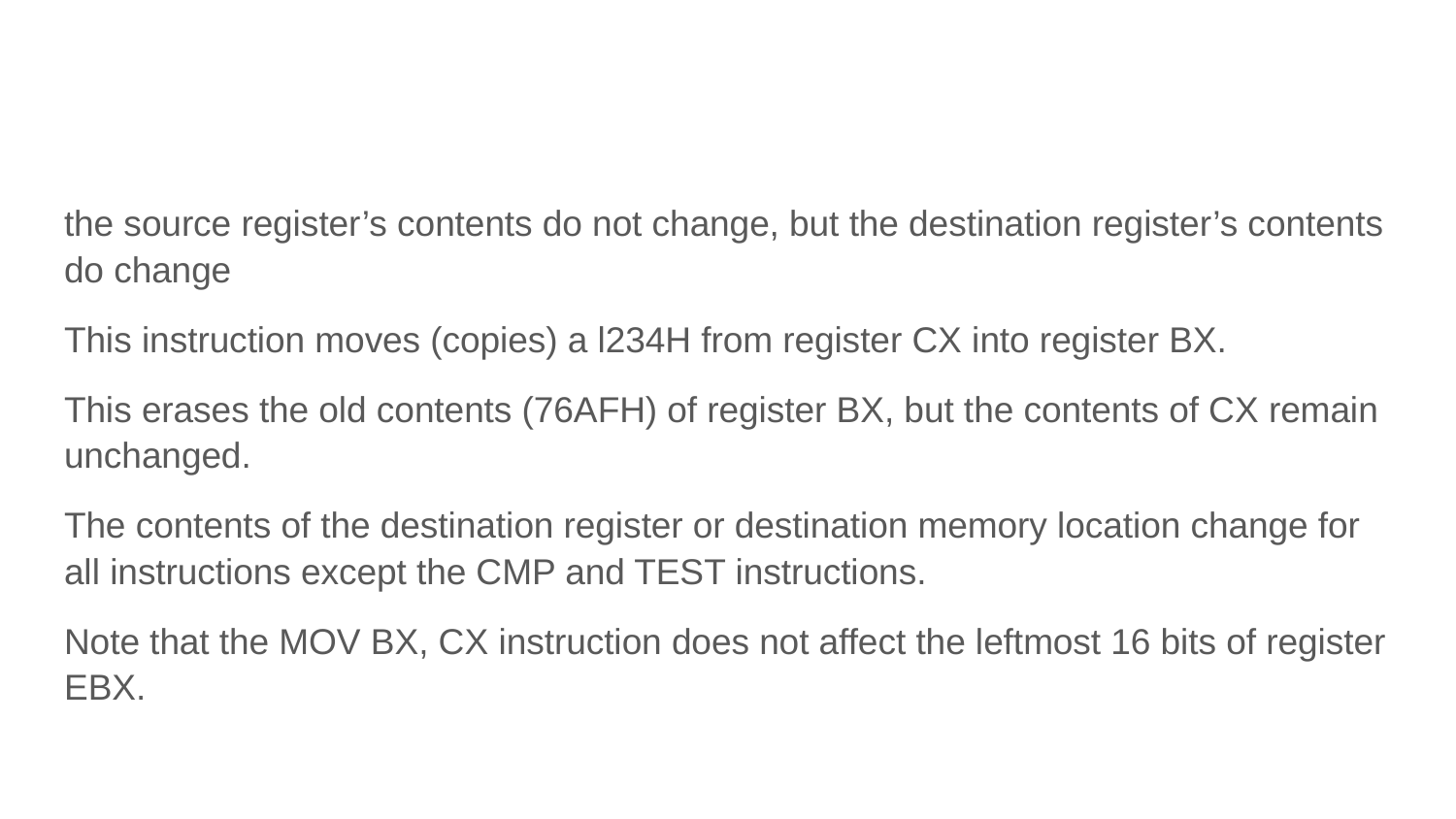

#
the source register’s contents do not change, but the destination register’s contents do change
This instruction moves (copies) a l234H from register CX into register BX.
This erases the old contents (76AFH) of register BX, but the contents of CX remain unchanged.
The contents of the destination register or destination memory location change for all instructions except the CMP and TEST instructions.
Note that the MOV BX, CX instruction does not affect the leftmost 16 bits of register EBX.